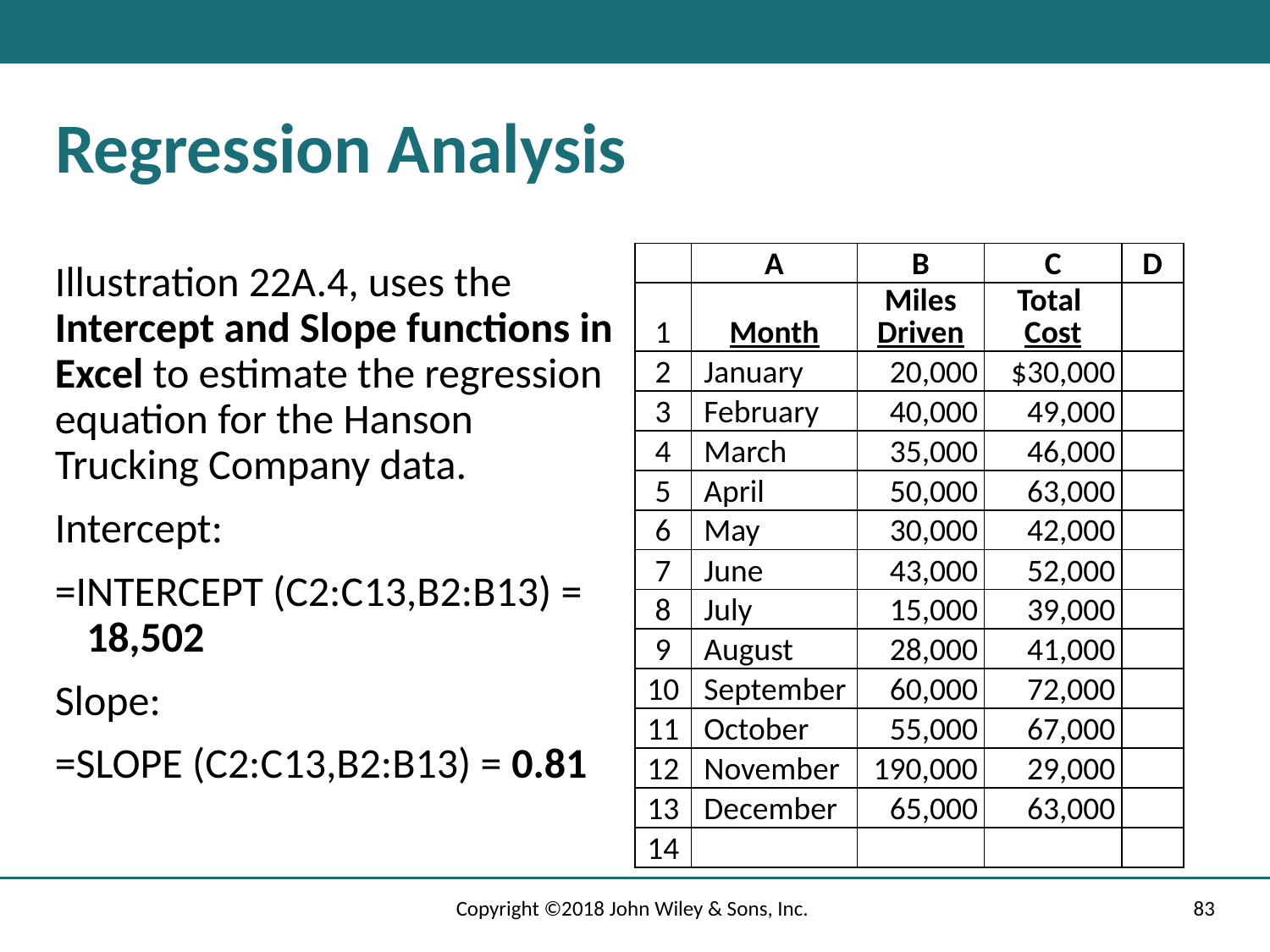

# Regression Analysis
|  | A | B | C | D |
| --- | --- | --- | --- | --- |
| 1 | Month | Miles Driven | Total Cost |  |
| 2 | January | 20,000 | $30,000 |  |
| 3 | February | 40,000 | 49,000 |  |
| 4 | March | 35,000 | 46,000 |  |
| 5 | April | 50,000 | 63,000 |  |
| 6 | May | 30,000 | 42,000 |  |
| 7 | June | 43,000 | 52,000 |  |
| 8 | July | 15,000 | 39,000 |  |
| 9 | August | 28,000 | 41,000 |  |
| 10 | September | 60,000 | 72,000 |  |
| 11 | October | 55,000 | 67,000 |  |
| 12 | November | 190,000 | 29,000 |  |
| 13 | December | 65,000 | 63,000 |  |
| 14 |  |  |  |  |
Illustration 22A.4, uses the Intercept and Slope functions in Excel to estimate the regression equation for the Hanson Trucking Company data.
Intercept:
=INTERCEPT (C2:C13,B2:B13) = 18,502
Slope:
=SLOPE (C2:C13,B2:B13) = 0.81
Copyright ©2018 John Wiley & Sons, Inc.
83